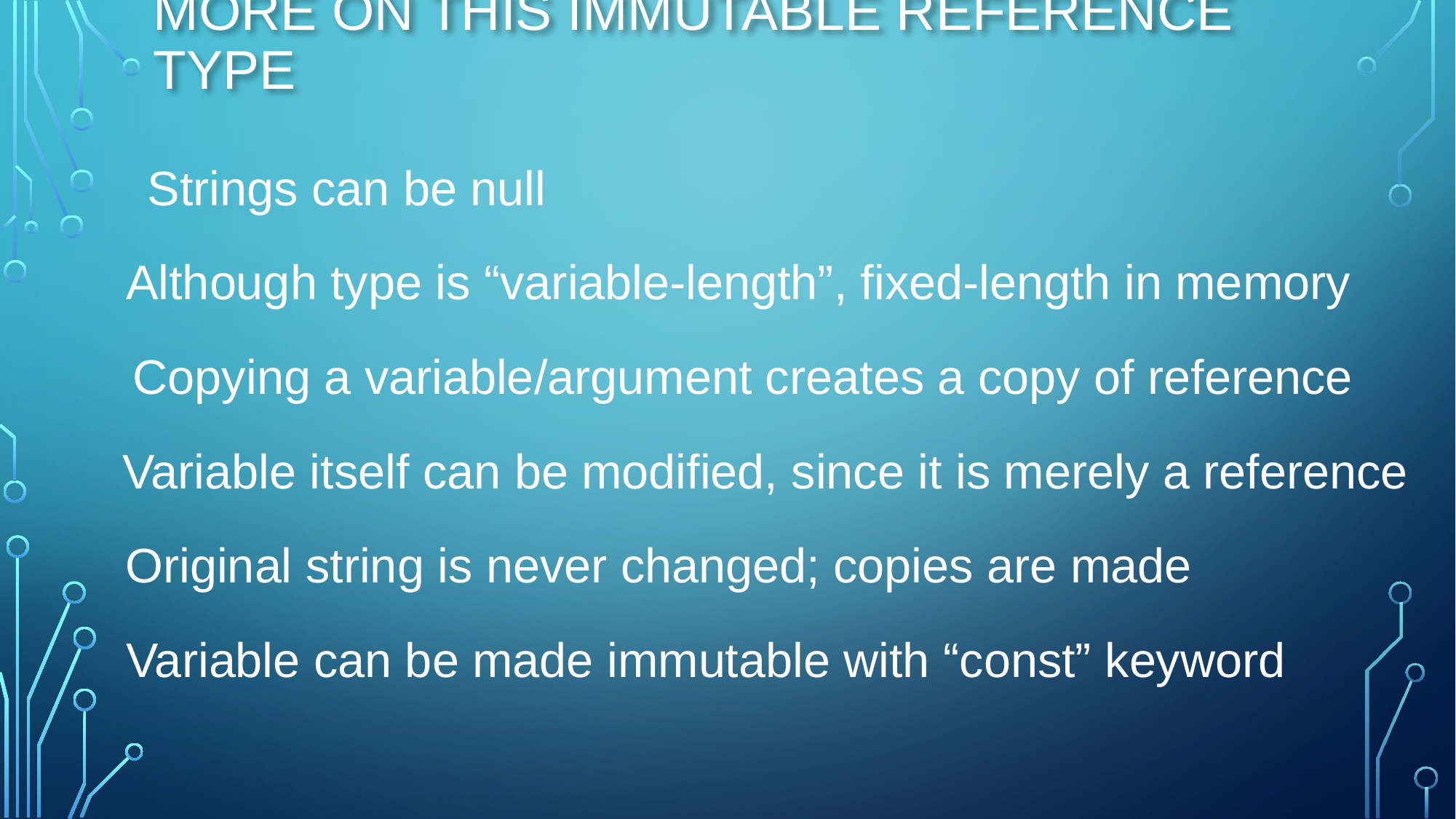

# More on this immutable reference type
Strings can be null
Although type is “variable-length”, fixed-length in memory
Copying a variable/argument creates a copy of reference
Variable itself can be modified, since it is merely a reference
Original string is never changed; copies are made
Variable can be made immutable with “const” keyword